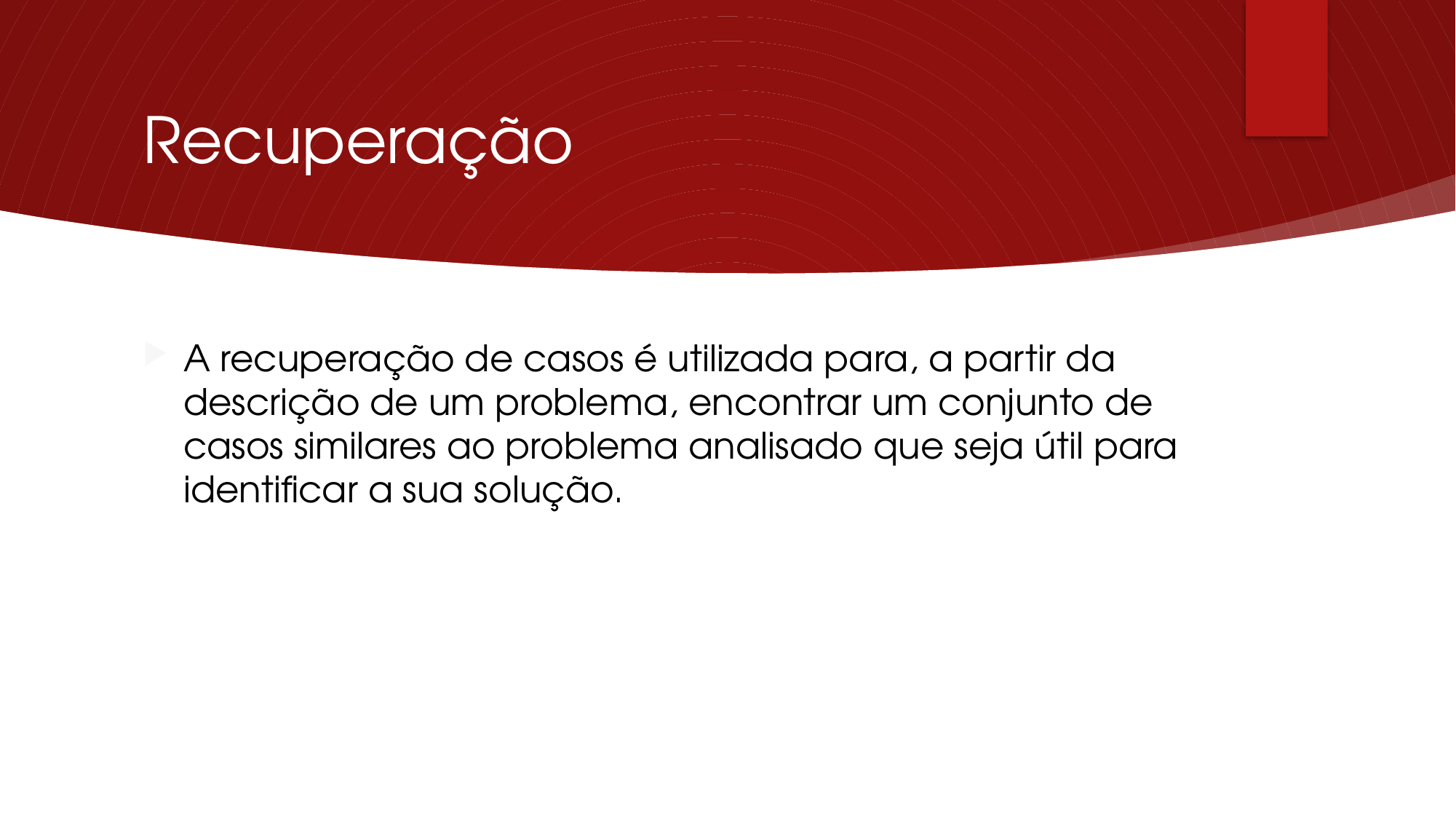

# Recuperação

A recuperação de casos é utilizada para, a partir da descrição de um problema, encontrar um conjunto de casos similares ao problema analisado que seja útil para identificar a sua solução.